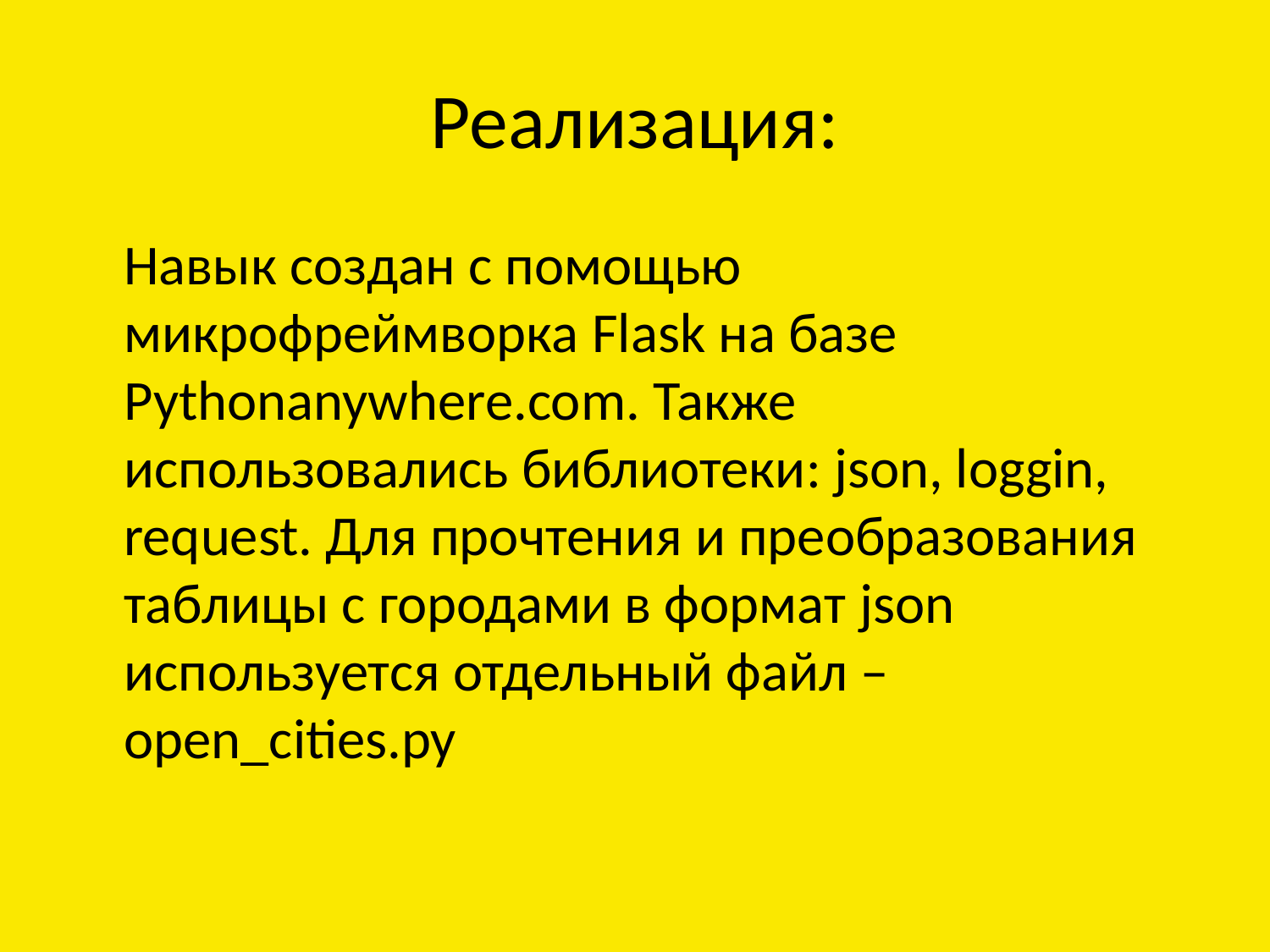

# Реализация:
	Навык создан с помощью микрофреймворка Flask на базе Pythonanywhere.com. Также использовались библиотеки: json, loggin, request. Для прочтения и преобразования таблицы с городами в формат json используется отдельный файл – open_cities.py